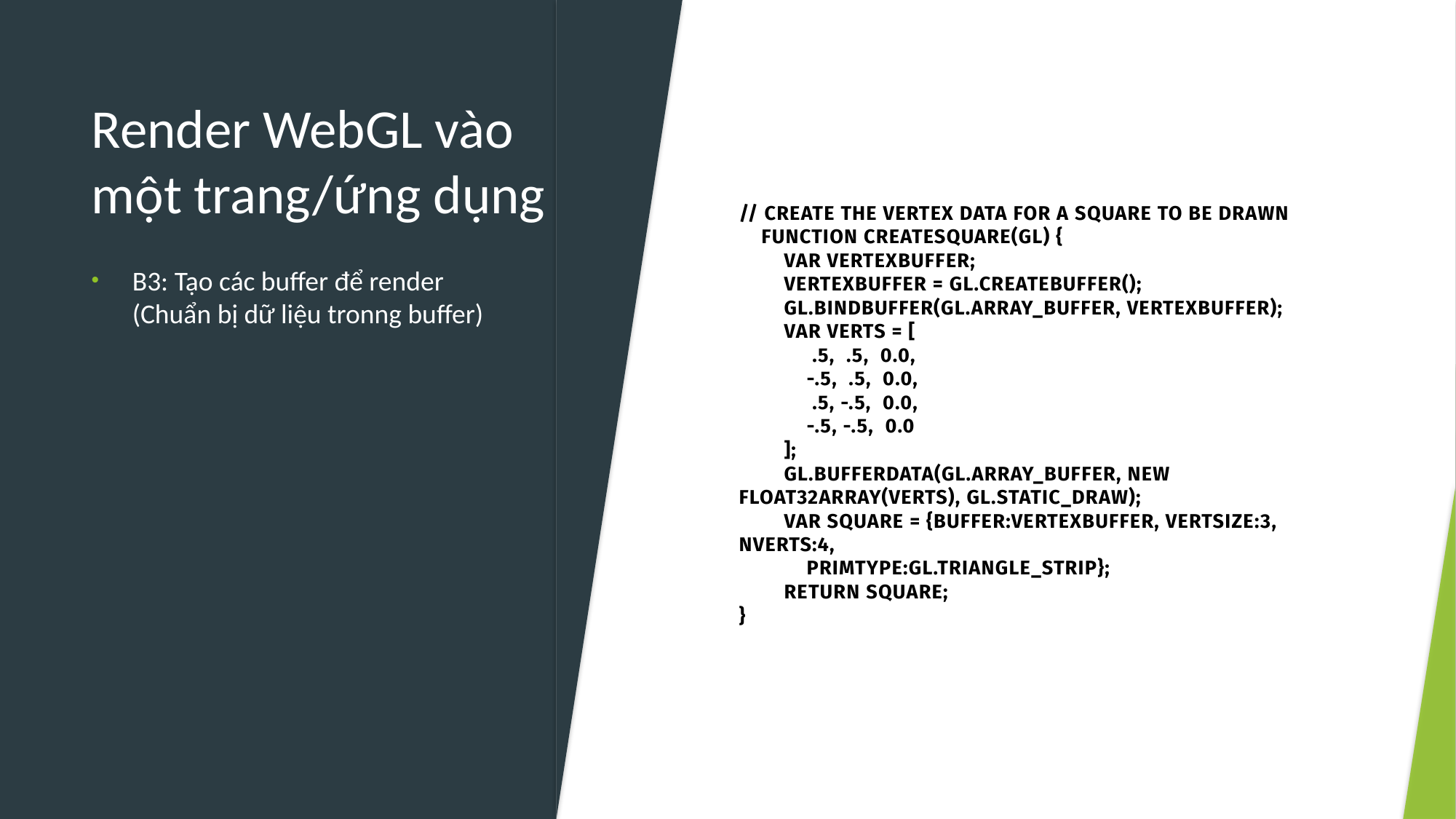

# Render WebGL vào một trang/ứng dụng
| // Create the vertex data for a square to be drawn     function createSquare(gl) {         var vertexBuffer;         vertexBuffer = gl.createBuffer();         gl.bindBuffer(gl.ARRAY\_BUFFER, vertexBuffer);         var verts = [              .5,  .5,  0.0,             -.5,  .5,  0.0,              .5, -.5,  0.0,             -.5, -.5,  0.0         ];         gl.bufferData(gl.ARRAY\_BUFFER, new Float32Array(verts), gl.STATIC\_DRAW);         var square = {buffer:vertexBuffer, vertSize:3, nVerts:4,             primtype:gl.TRIANGLE\_STRIP};         return square; } |
| --- |
B3: Tạo các buffer để render (Chuẩn bị dữ liệu tronng buffer)